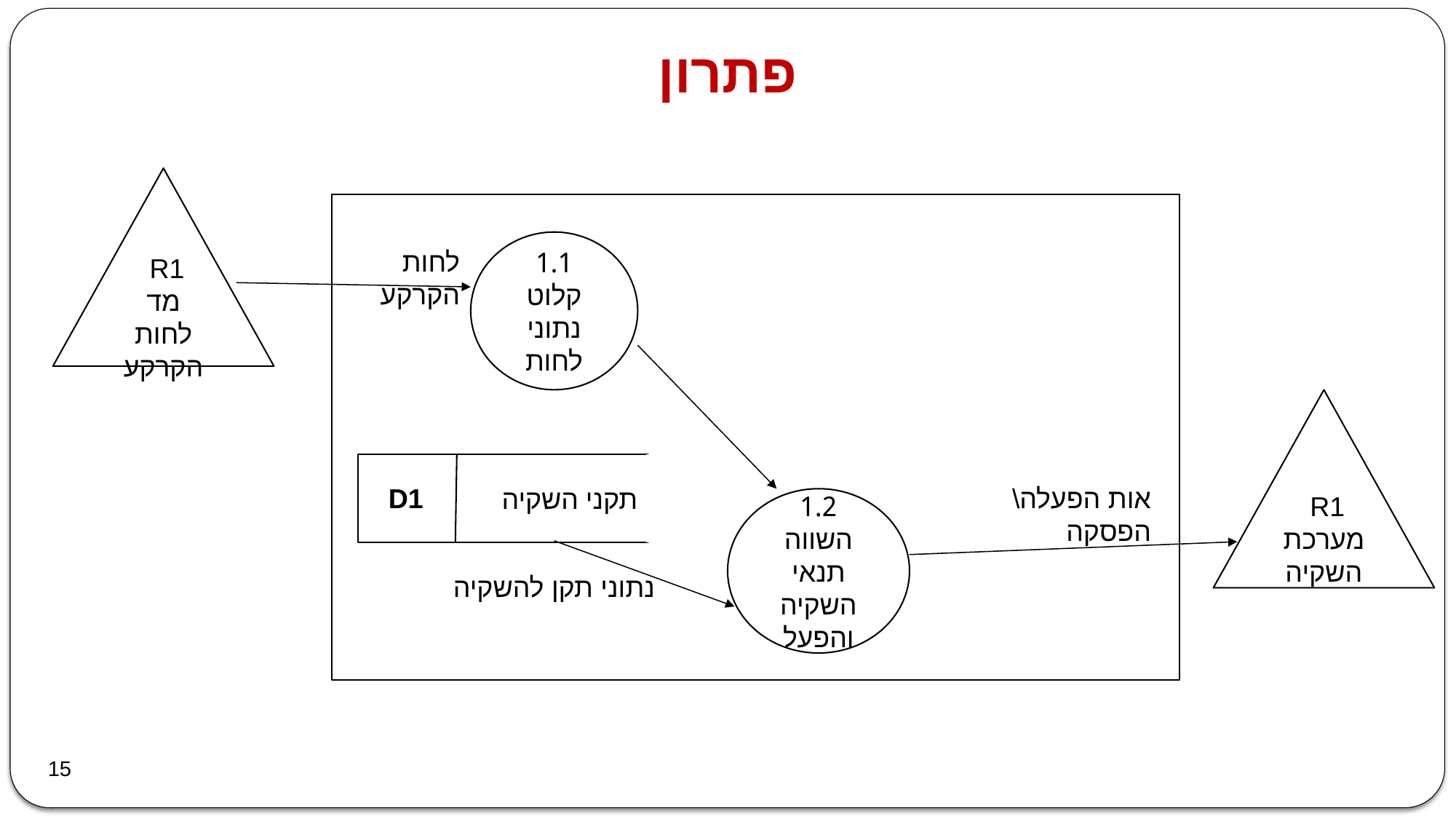

# פתרון
R1
מד לחות הקרקע

1.1
קלוט נתוני לחות
לחות הקרקע
R1
מערכת השקיה
תקני השקיה
D1
אות הפעלה\הפסקה
1.2
השווה תנאי השקיה והפעל
נתוני תקן להשקיה
15